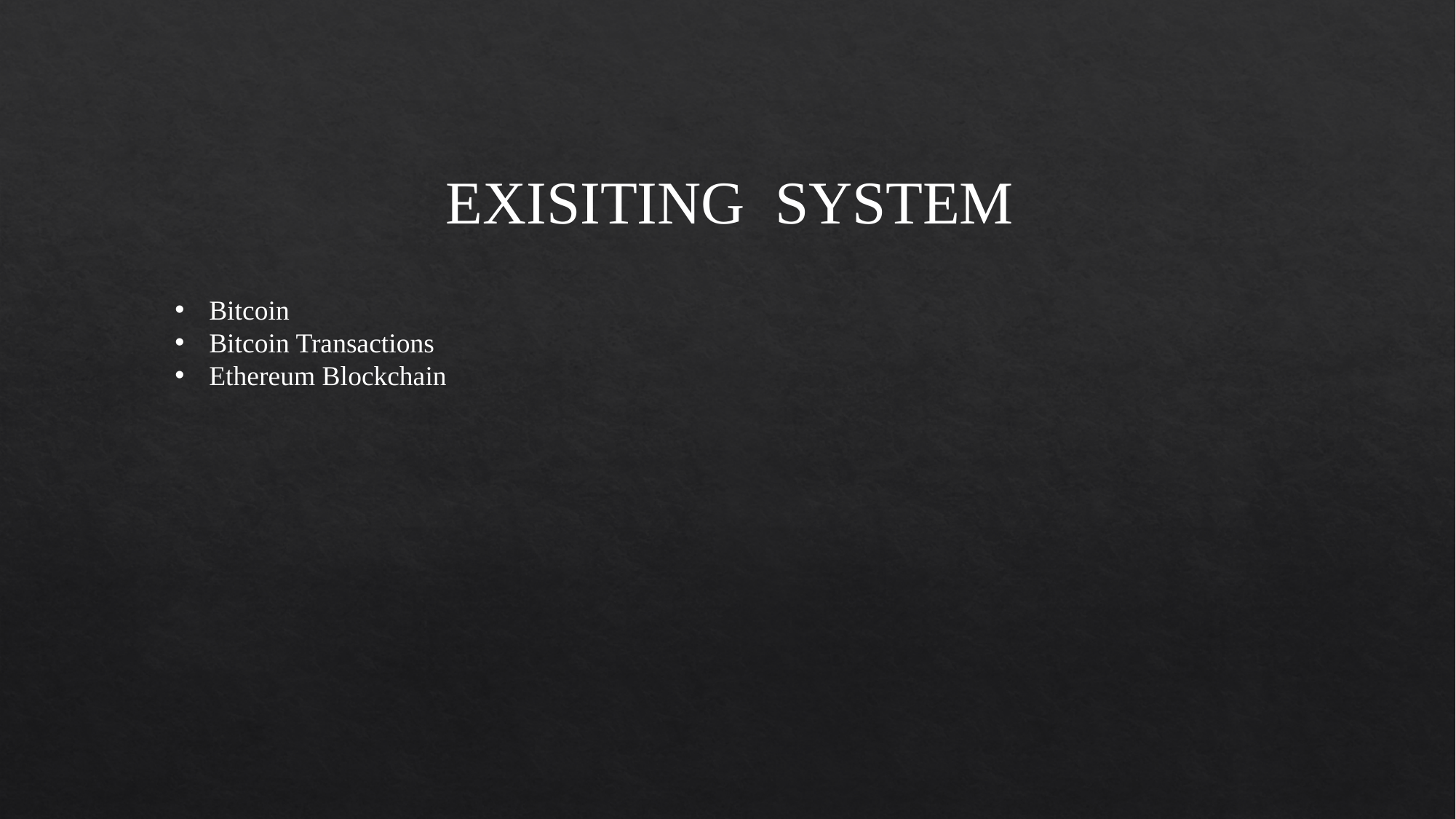

EXISITING  SYSTEM
Bitcoin
Bitcoin Transactions
Ethereum Blockchain